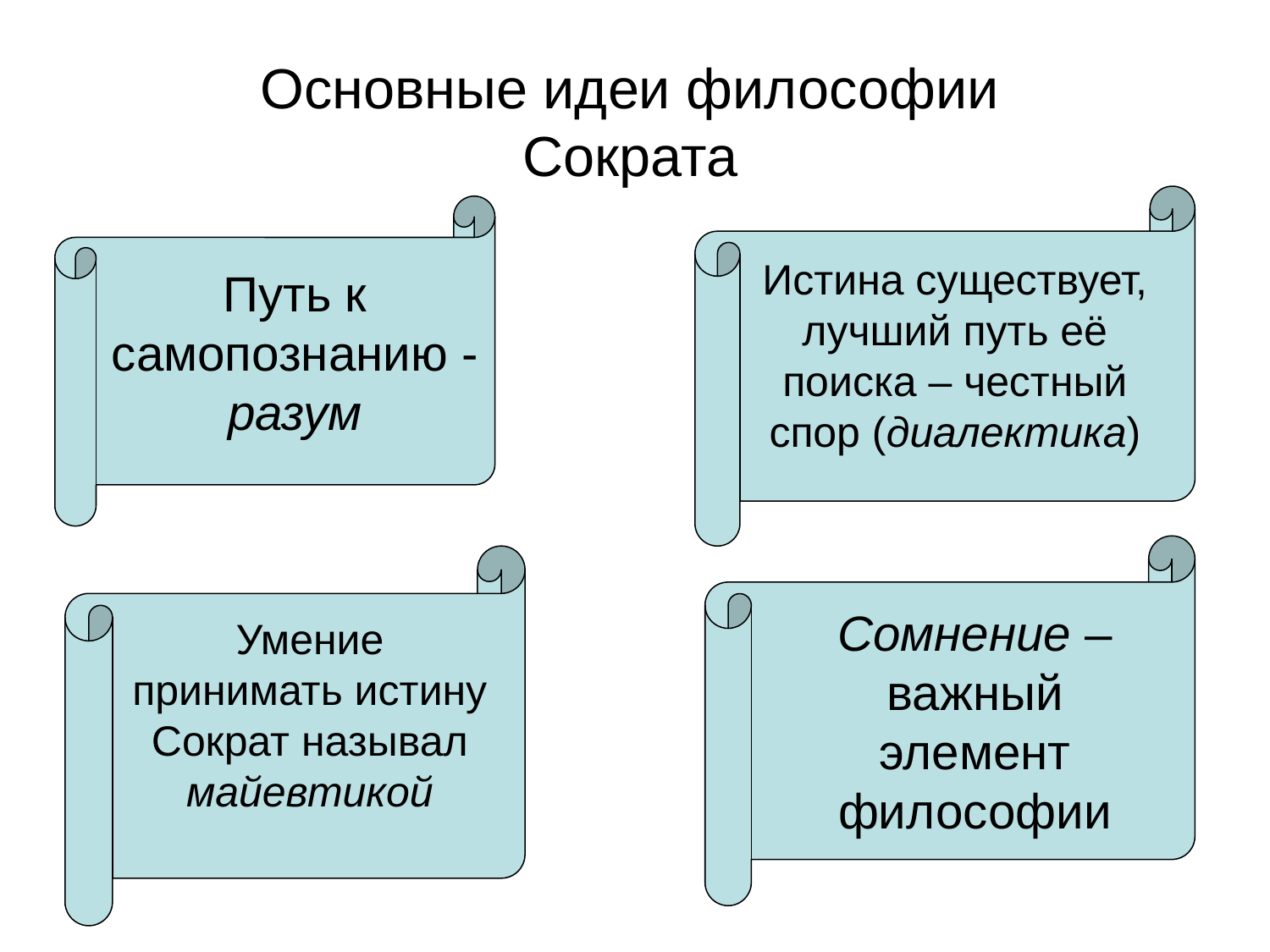

Основные идеи философии Сократа

Истина существует, лучший путь её поиска – честный спор (диалектика)
Путь к самопознанию - разум

Сомнение – важный элемент философии
Умение принимать истину Сократ называл майевтикой